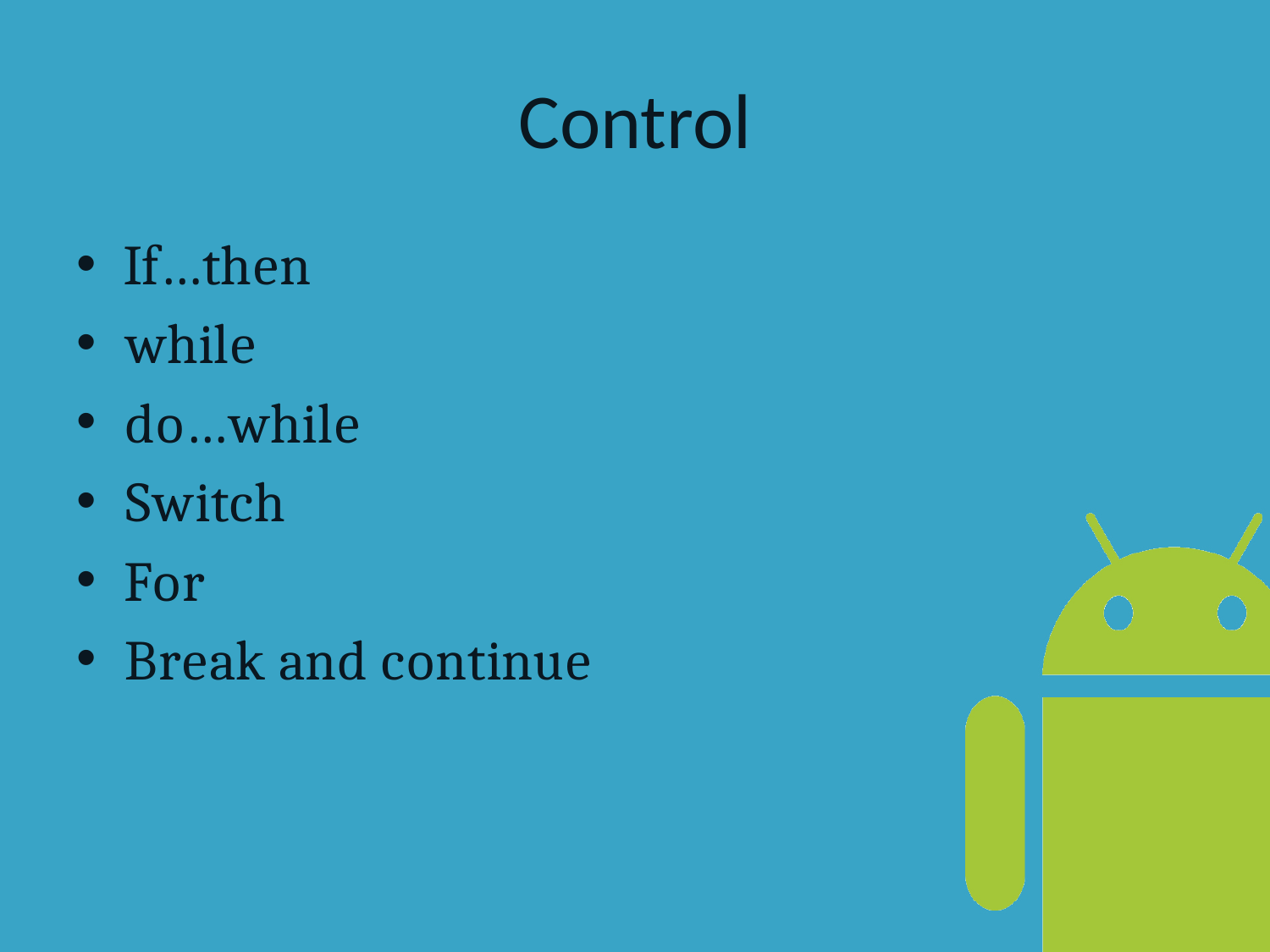

# Control
If…then
while
do…while
Switch
For
Break and continue